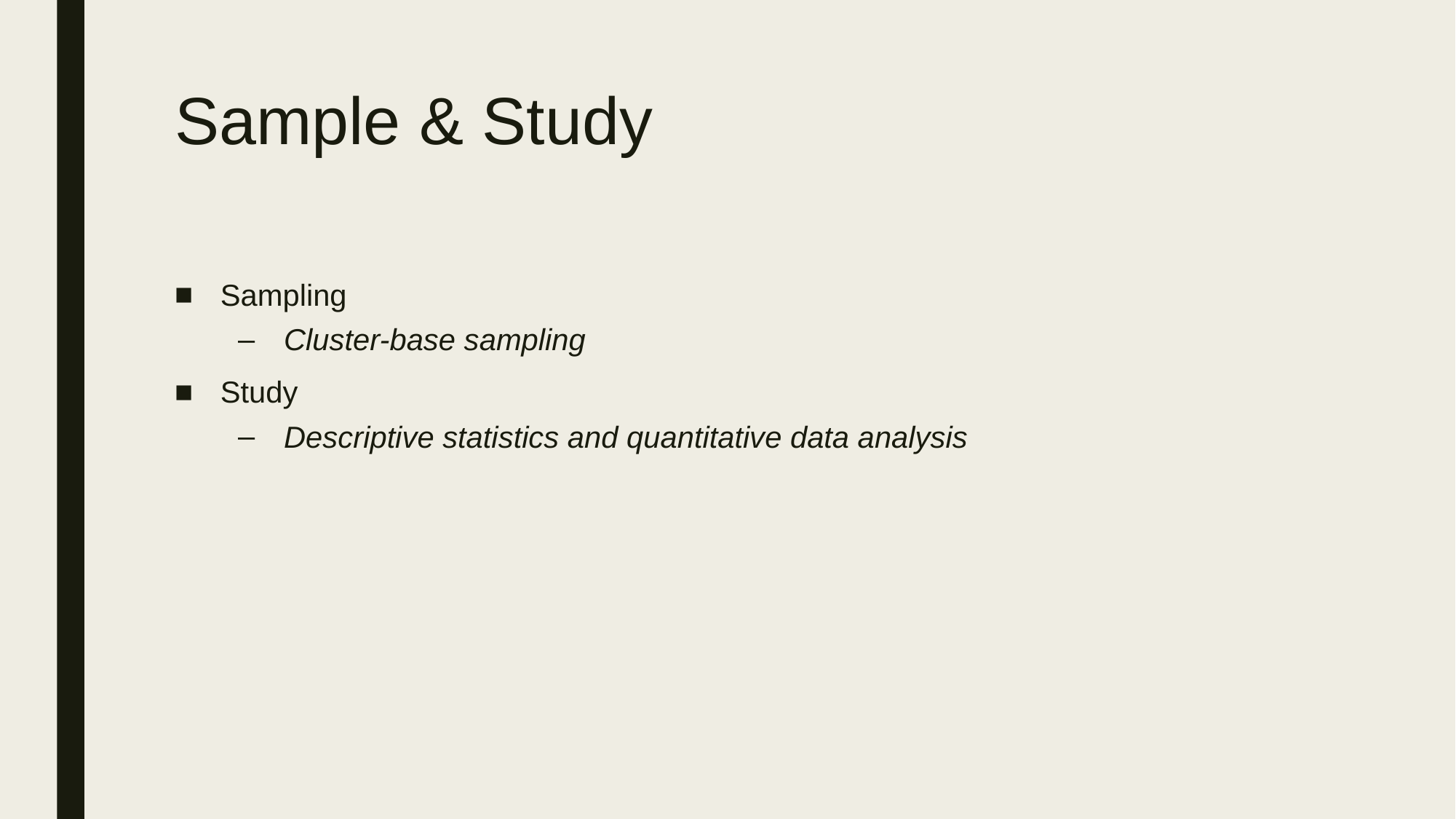

# Sample & Study
Sampling
Cluster-base sampling
Study
Descriptive statistics and quantitative data analysis